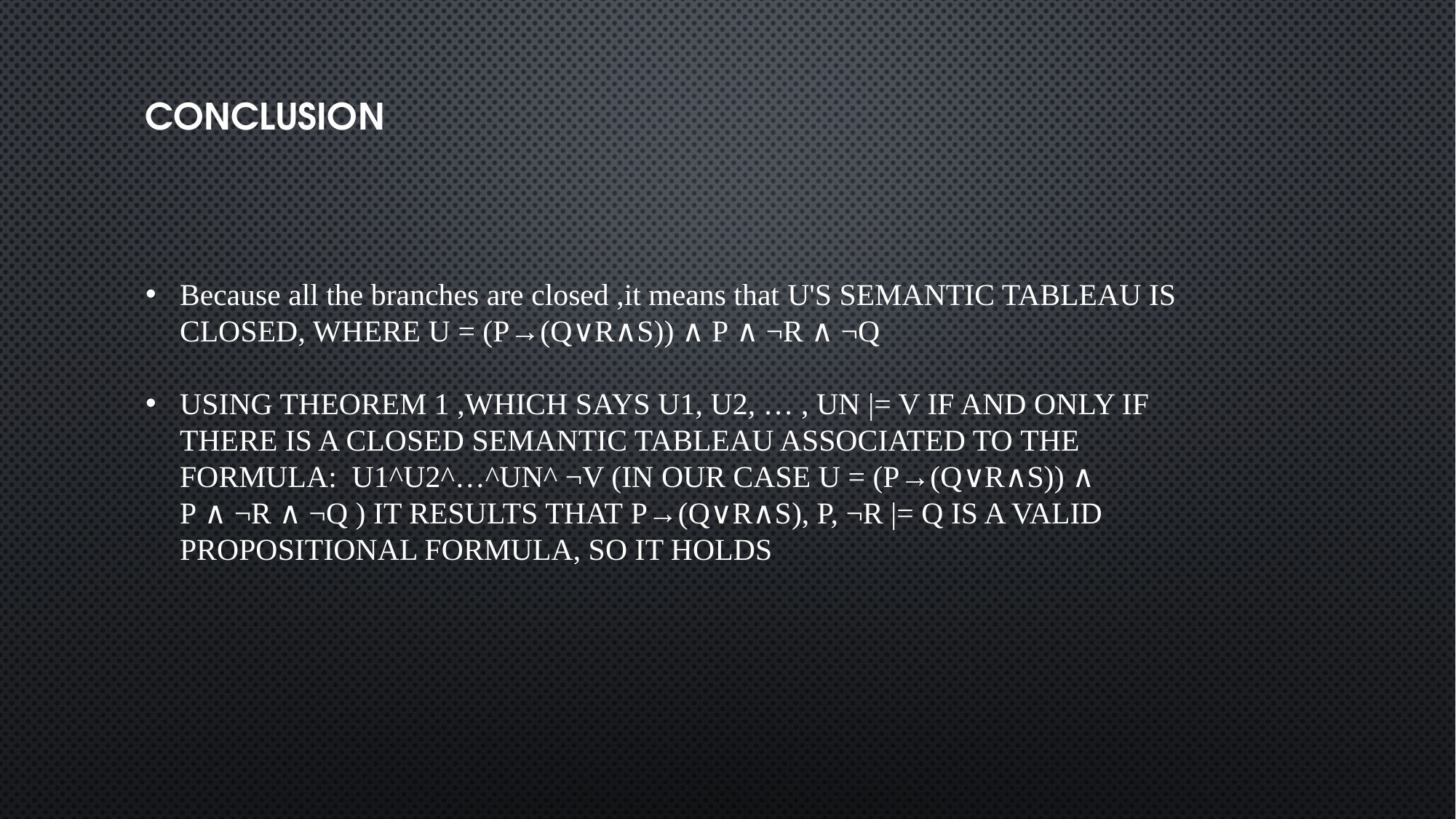

CONCLUSION
Because all the branches are closed ,it means that U's semantic tableau is closed, where U = (p→(q∨r∧s)) ∧ p ∧ ¬r ∧ ¬q

Using Theorem 1 ,which says U1, U2, … , Un |= V if and only if there is a closed semantic tableau associated to the formula:  U1^U2^…^Un^ ¬V (in our case U = (p→(q∨r∧s)) ∧ p ∧ ¬r ∧ ¬q ) it results that p→(q∨r∧s), p, ¬r |= q is a valid propositional formula, so it holds